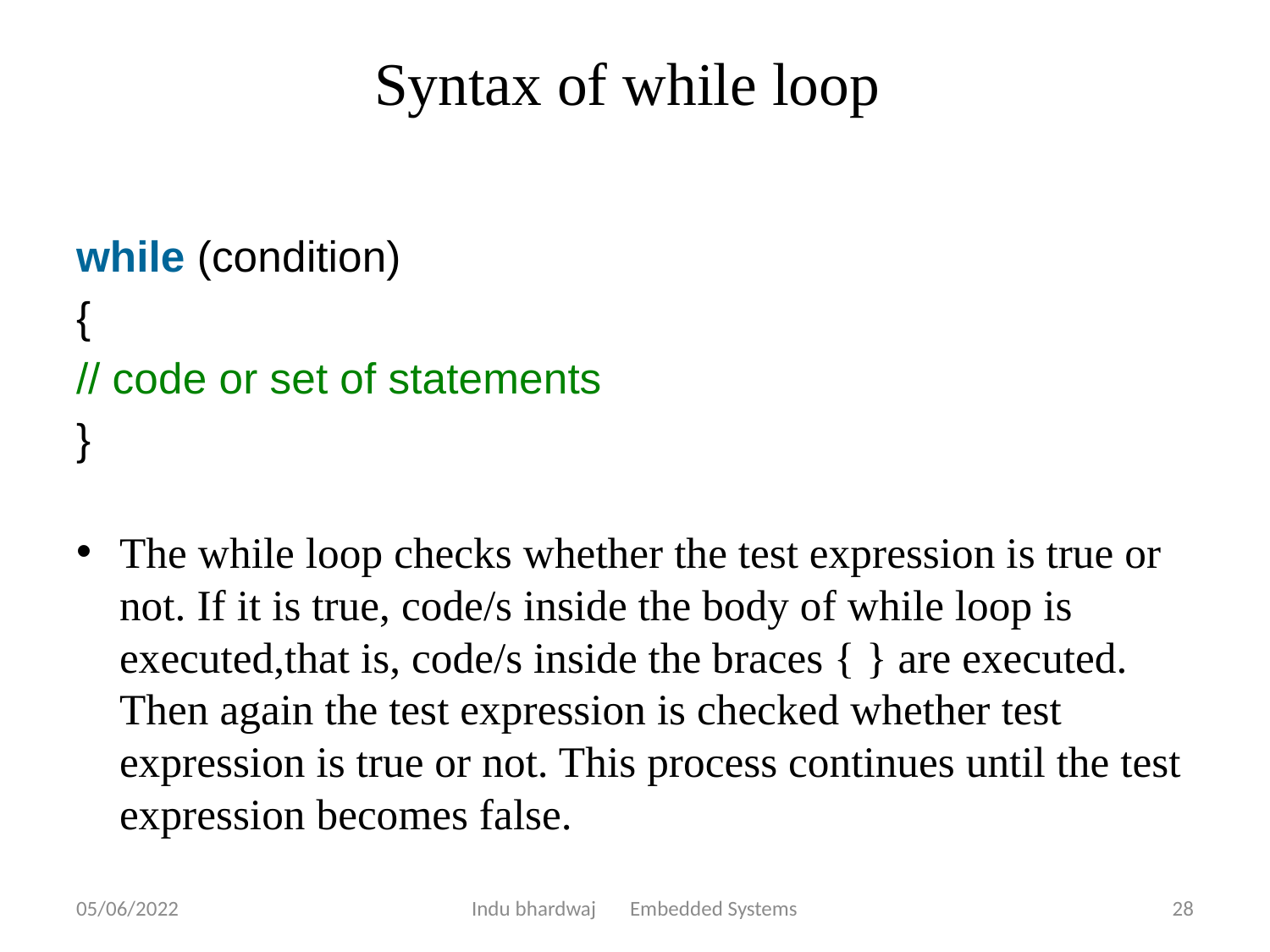

# Syntax of while loop
while (condition)
{
// code or set of statements
}

The while loop checks whether the test expression is true or not. If it is true, code/s inside the body of while loop is executed,that is, code/s inside the braces { } are executed. Then again the test expression is checked whether test expression is true or not. This process continues until the test expression becomes false.

05/06/2022
Indu bhardwaj       Embedded Systems
28